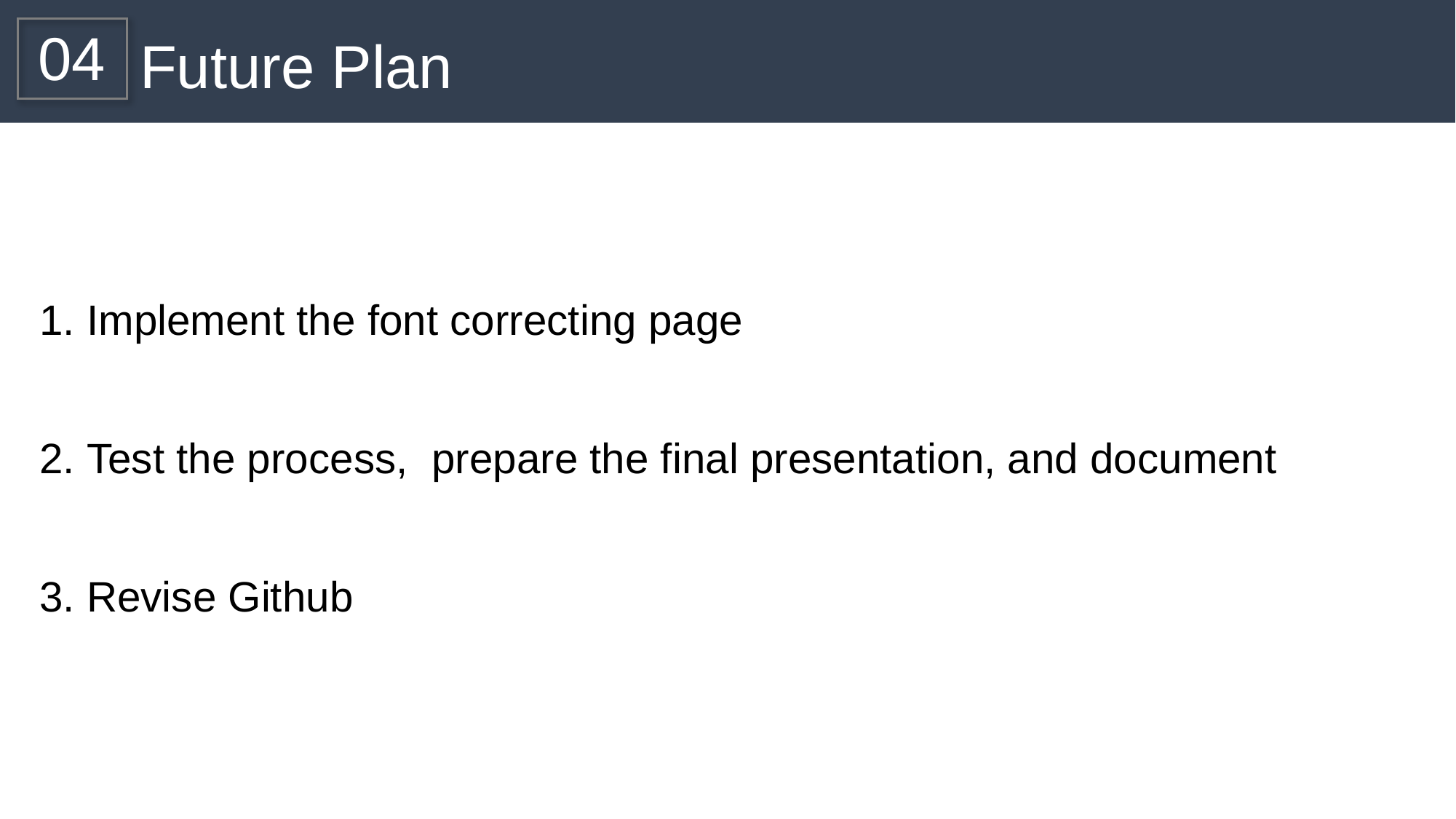

04

Future Plan
 Implement the font correcting page

2. Test the process,  prepare the final presentation, and document

3. Revise Github